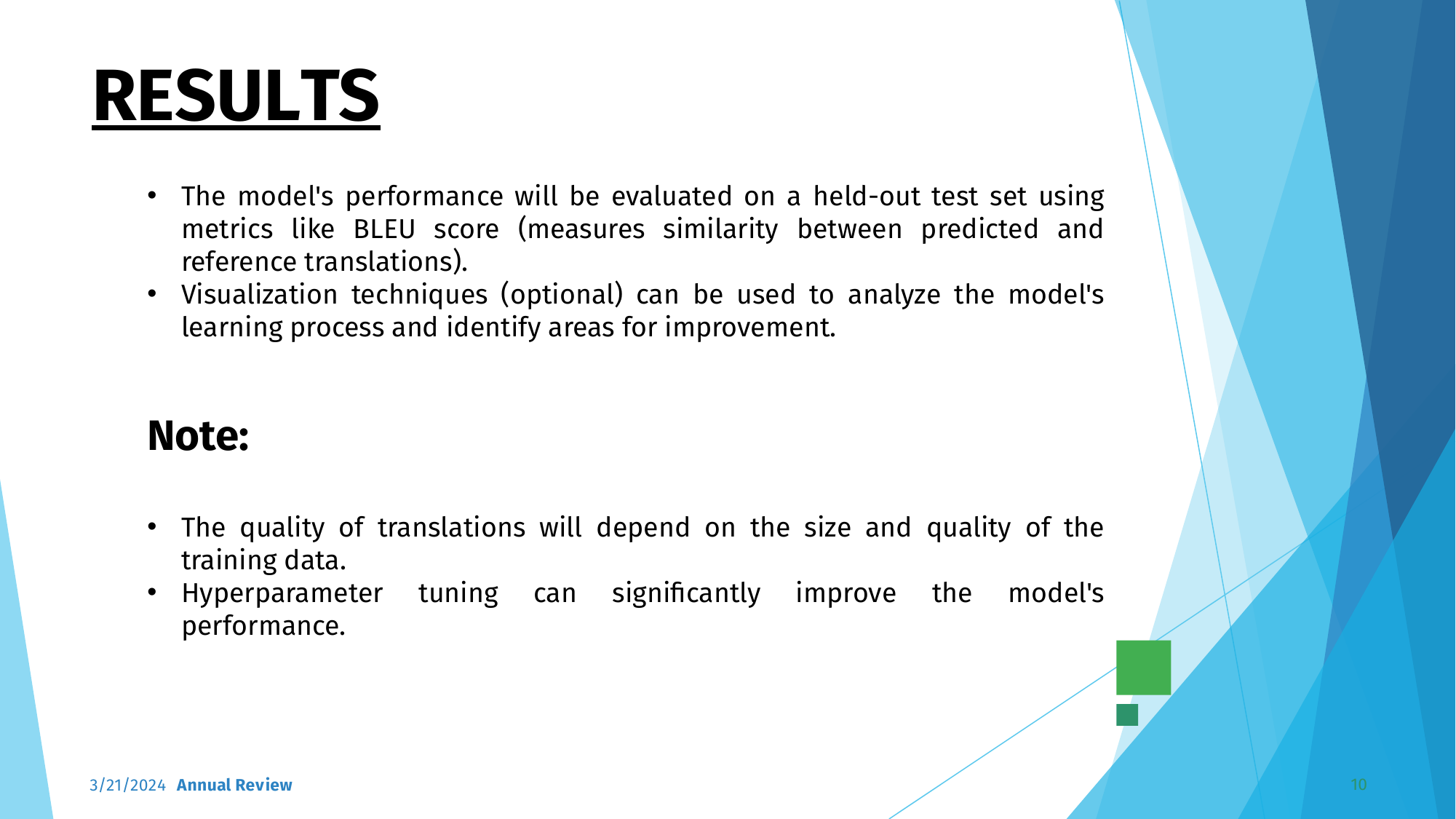

# RESULTS
The model's performance will be evaluated on a held-out test set using metrics like BLEU score (measures similarity between predicted and reference translations).
Visualization techniques (optional) can be used to analyze the model's learning process and identify areas for improvement.

Note:

The quality of translations will depend on the size and quality of the training data.
Hyperparameter tuning can significantly improve the model's performance.

10
3/21/2024  Annual Review